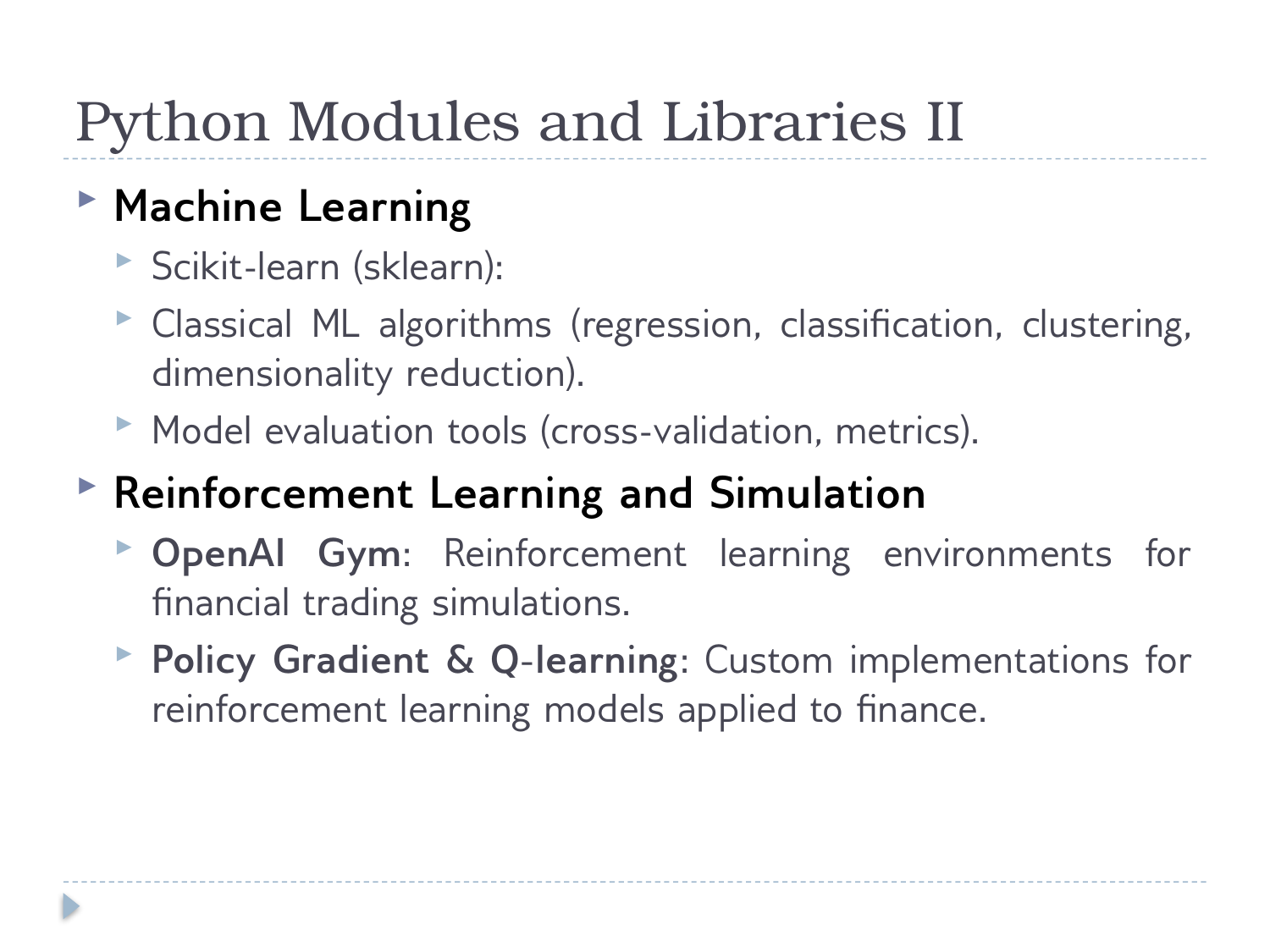

# Python Modules and Libraries II
Machine Learning
Scikit-learn (sklearn):
Classical ML algorithms (regression, classification, clustering, dimensionality reduction).
Model evaluation tools (cross-validation, metrics).
Reinforcement Learning and Simulation
OpenAI Gym: Reinforcement learning environments for financial trading simulations.
Policy Gradient & Q-learning: Custom implementations for reinforcement learning models applied to finance.